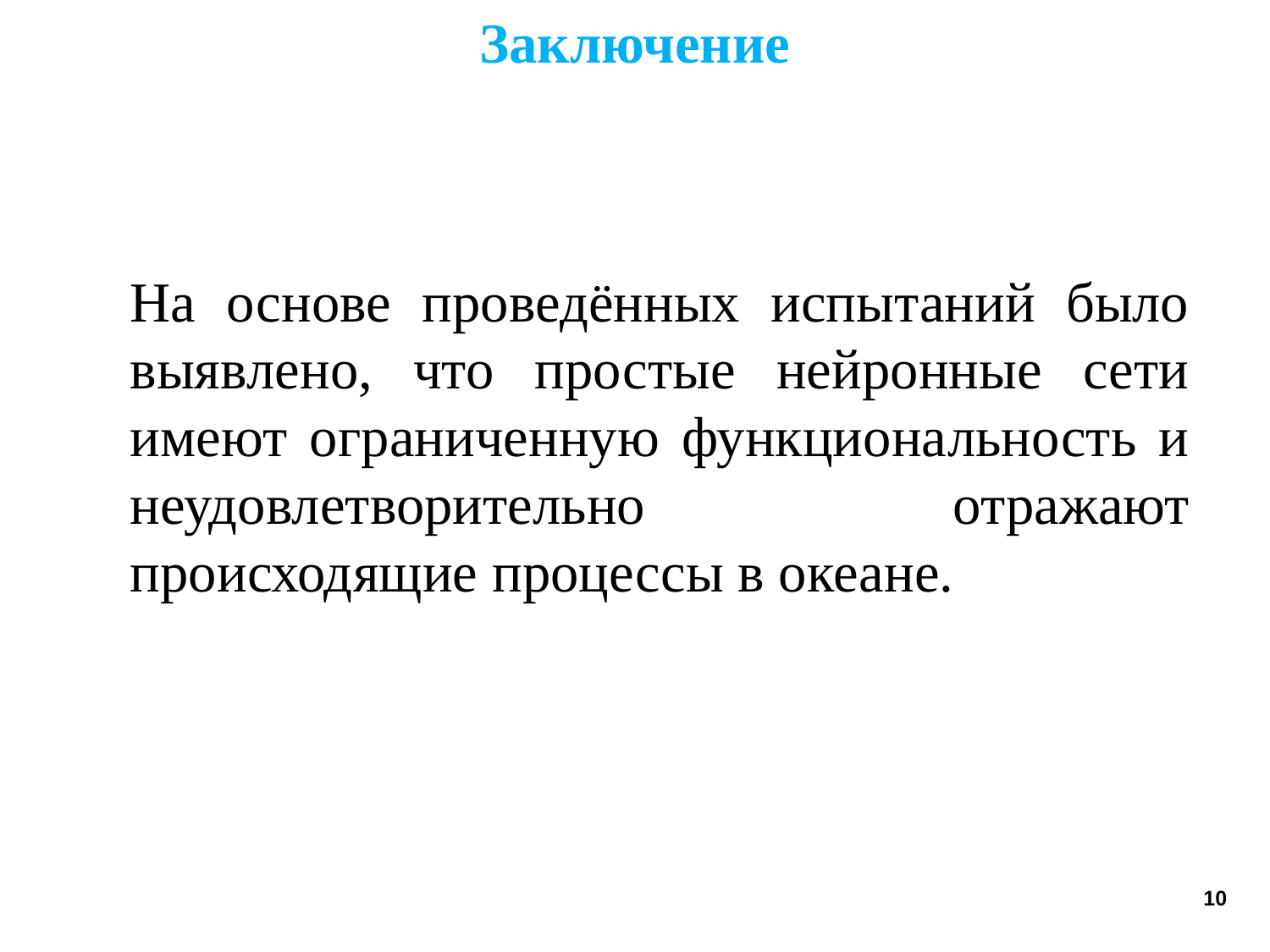

Заключение

На основе проведённых испытаний было выявлено, что простые нейронные сети имеют ограниченную функциональность и неудовлетворительно отражают происходящие процессы в океане.
10